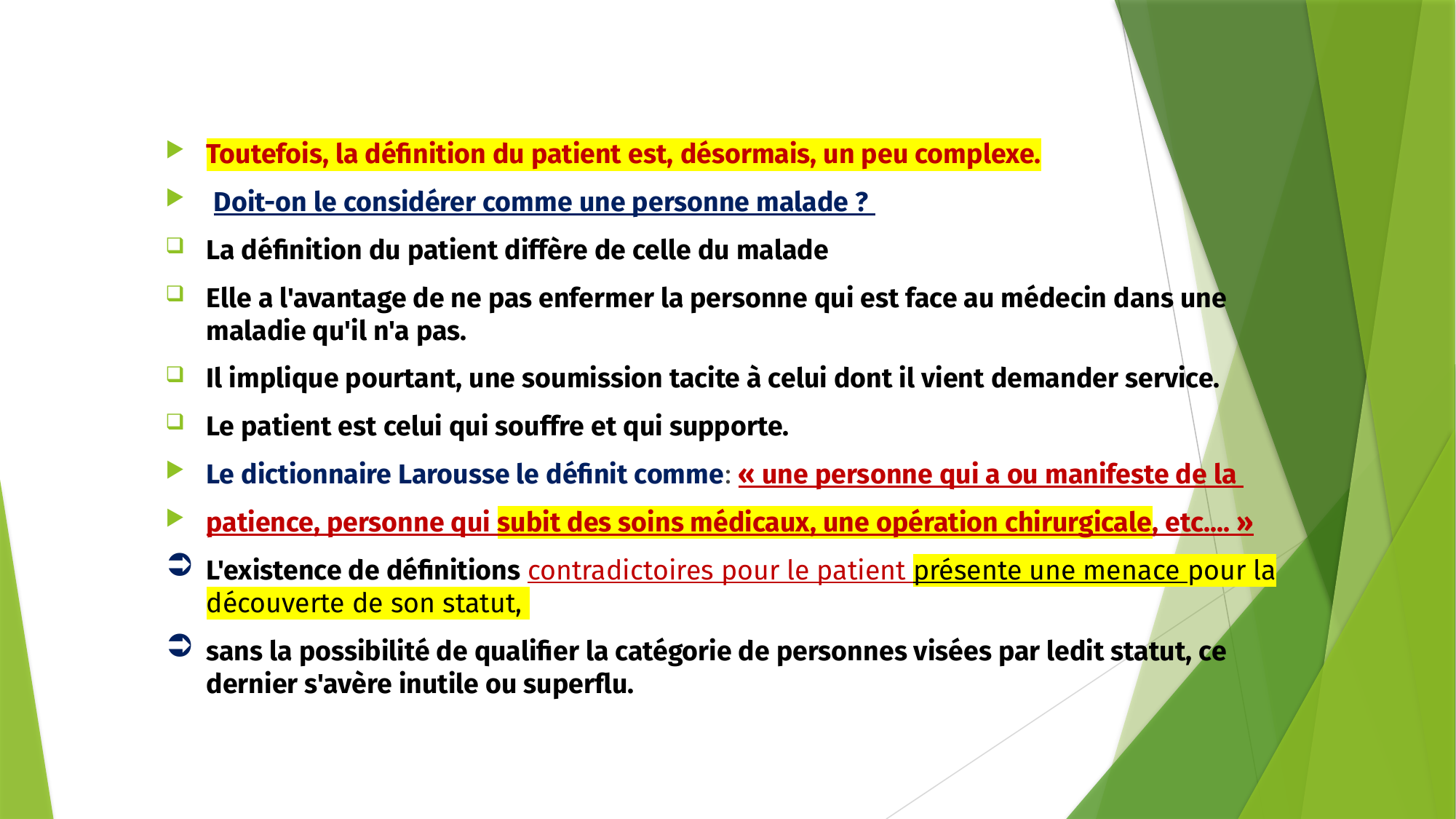

#
Toutefois, la définition du patient est, désormais, un peu complexe.
 Doit-on le considérer comme une personne malade ?
La définition du patient diffère de celle du malade
Elle a l'avantage de ne pas enfermer la personne qui est face au médecin dans une maladie qu'il n'a pas.
Il implique pourtant, une soumission tacite à celui dont il vient demander service.
Le patient est celui qui souffre et qui supporte.
Le dictionnaire Larousse le définit comme: « une personne qui a ou manifeste de la
patience, personne qui subit des soins médicaux, une opération chirurgicale, etc.... »
L'existence de définitions contradictoires pour le patient présente une menace pour la découverte de son statut,
sans la possibilité de qualifier la catégorie de personnes visées par ledit statut, ce dernier s'avère inutile ou superflu.